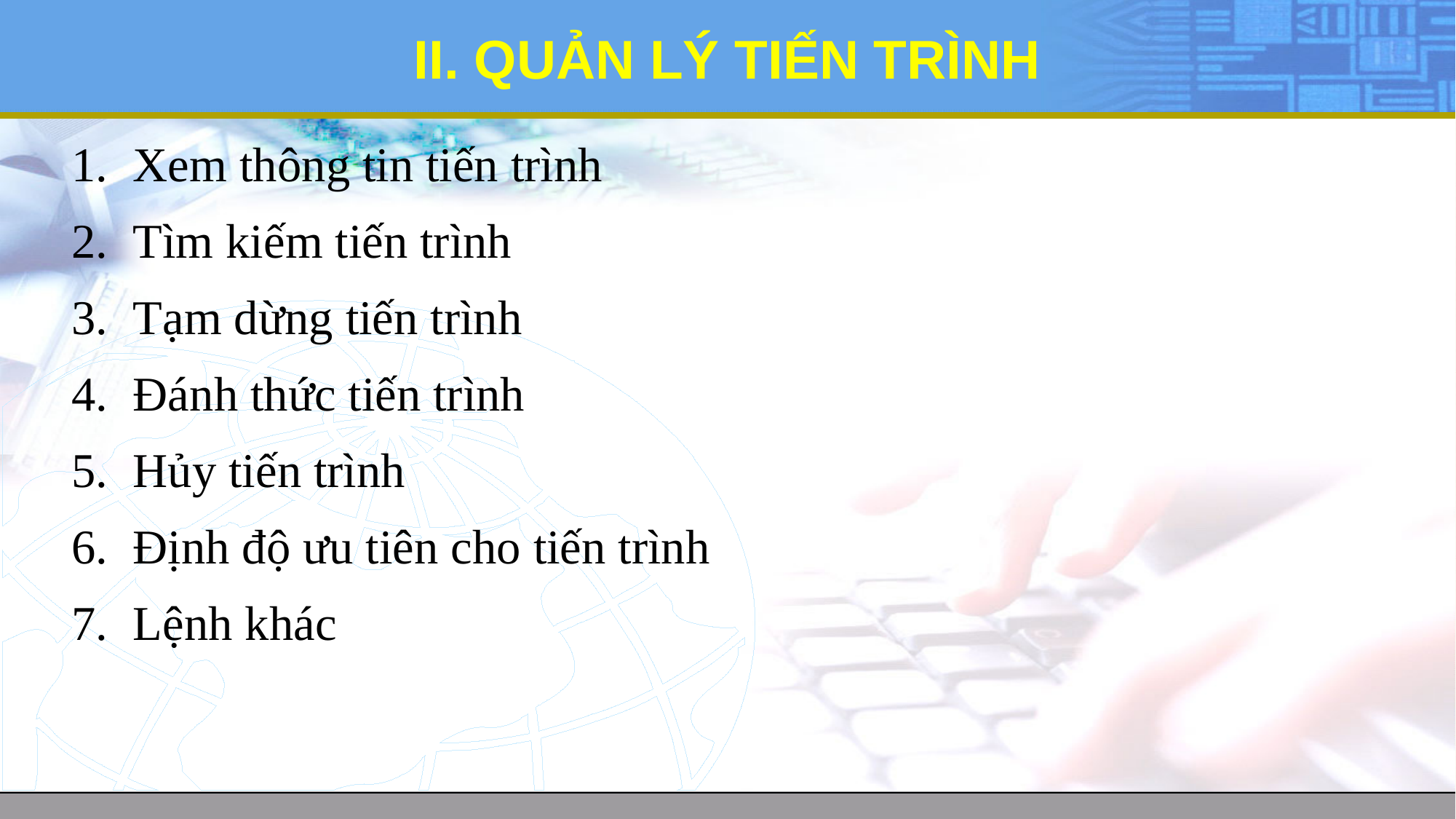

# II. QUẢN LÝ TIẾN TRÌNH
Xem thông tin tiến trình
Tìm kiếm tiến trình
Tạm dừng tiến trình
Đánh thức tiến trình
Hủy tiến trình
Định độ ưu tiên cho tiến trình
Lệnh khác